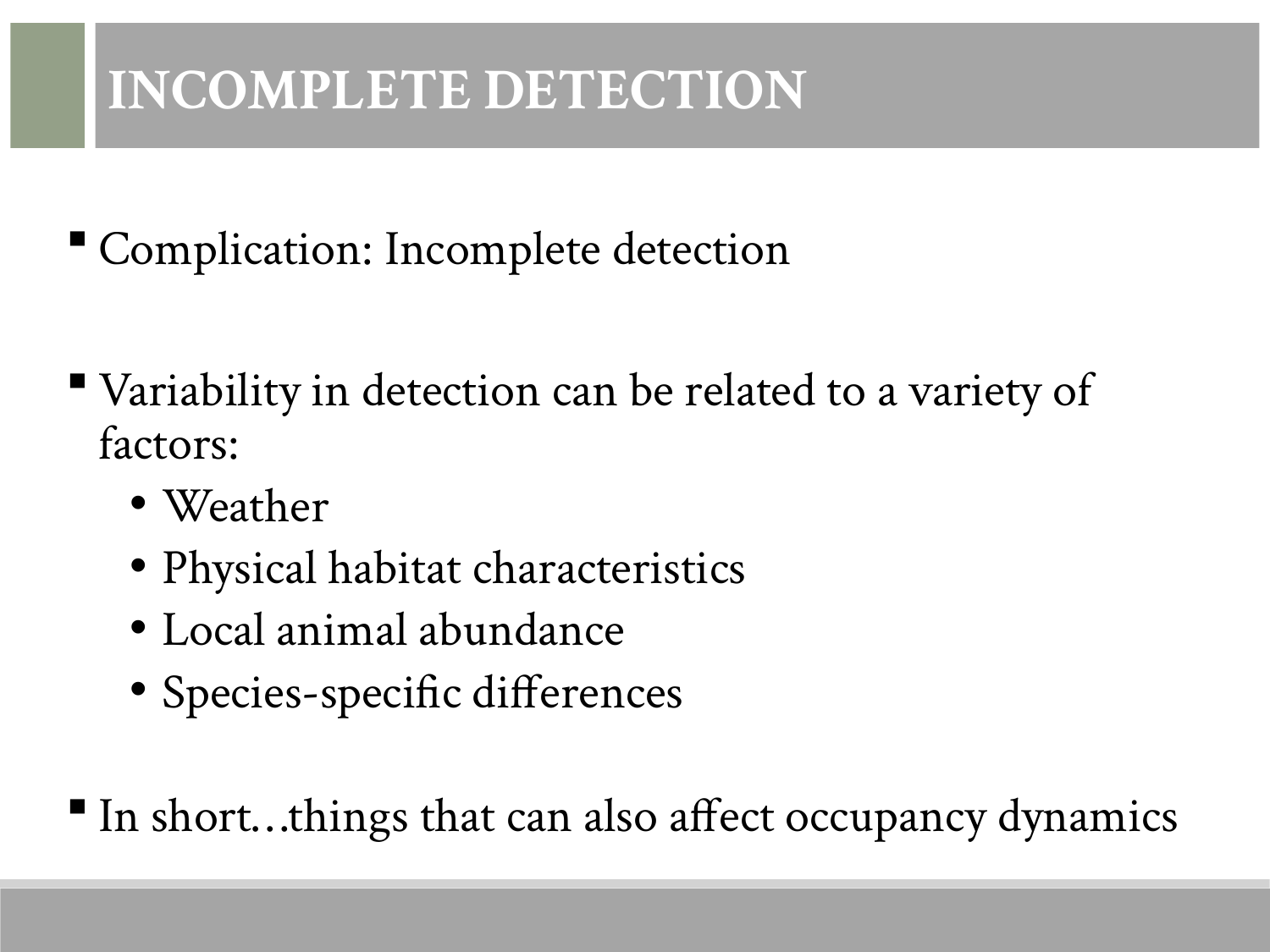

Incomplete Detection
Complication: Incomplete detection

Variability in detection can be related to a variety of factors:
Weather
Physical habitat characteristics
Local animal abundance
Species-specific differences

In short…things that can also affect occupancy dynamics